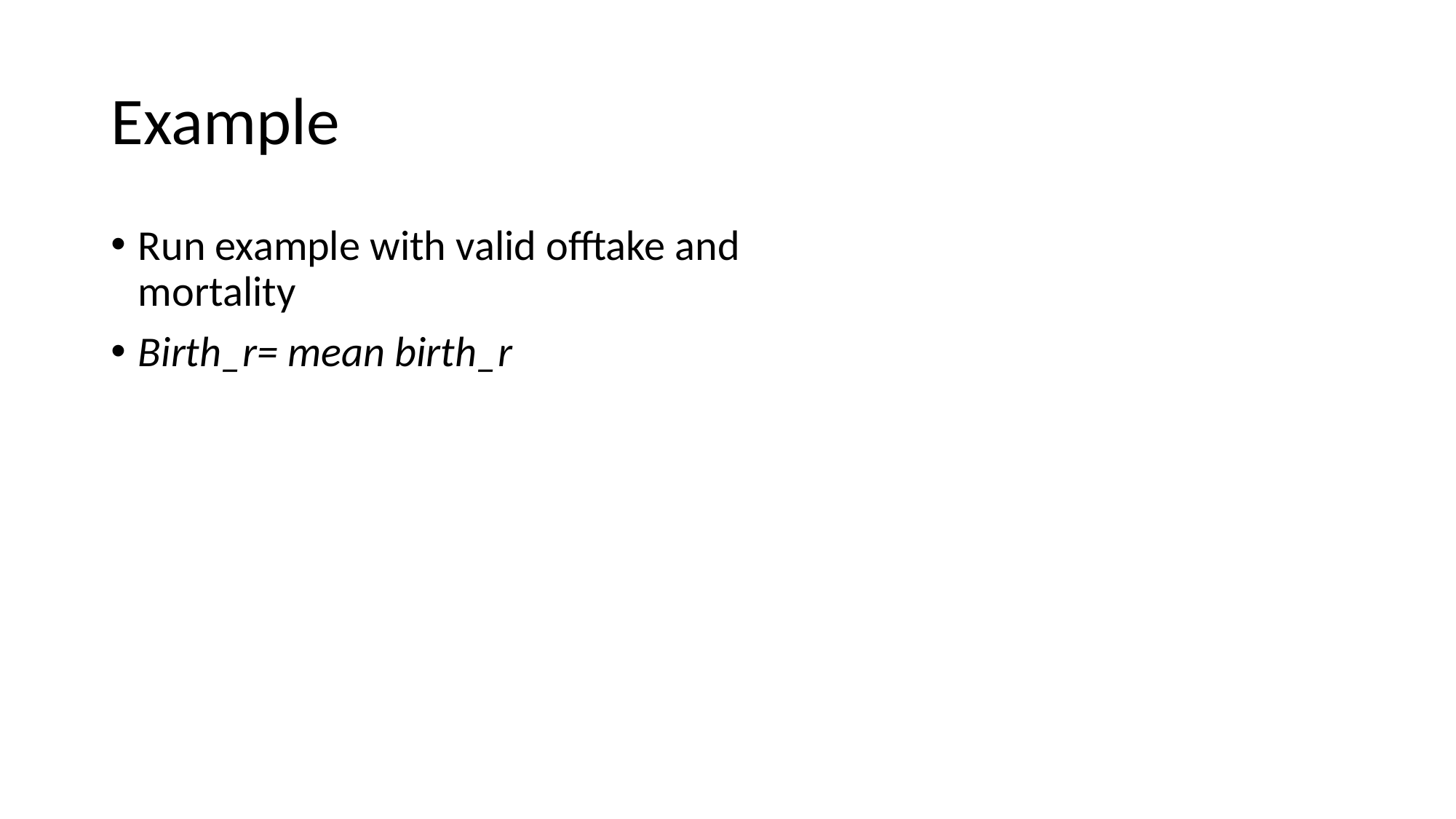

# Example
Run example with valid offtake and mortality
Birth_r= mean birth_r